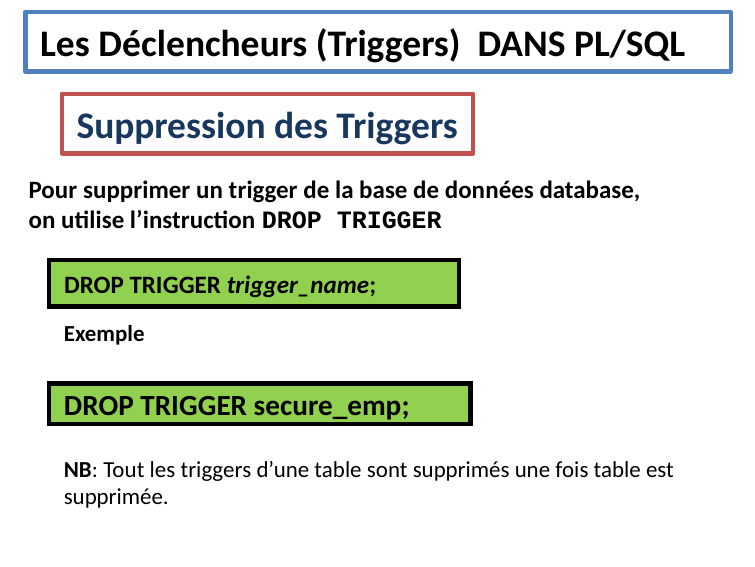

Les Déclencheurs (Triggers)  DANS PL/SQL
Suppression des Triggers
Pour supprimer un trigger de la base de données database, on utilise l’instruction DROP TRIGGER
DROP TRIGGER trigger_name;
Exemple
DROP TRIGGER secure_emp;
NB: Tout les triggers d’une table sont supprimés une fois table est supprimée.